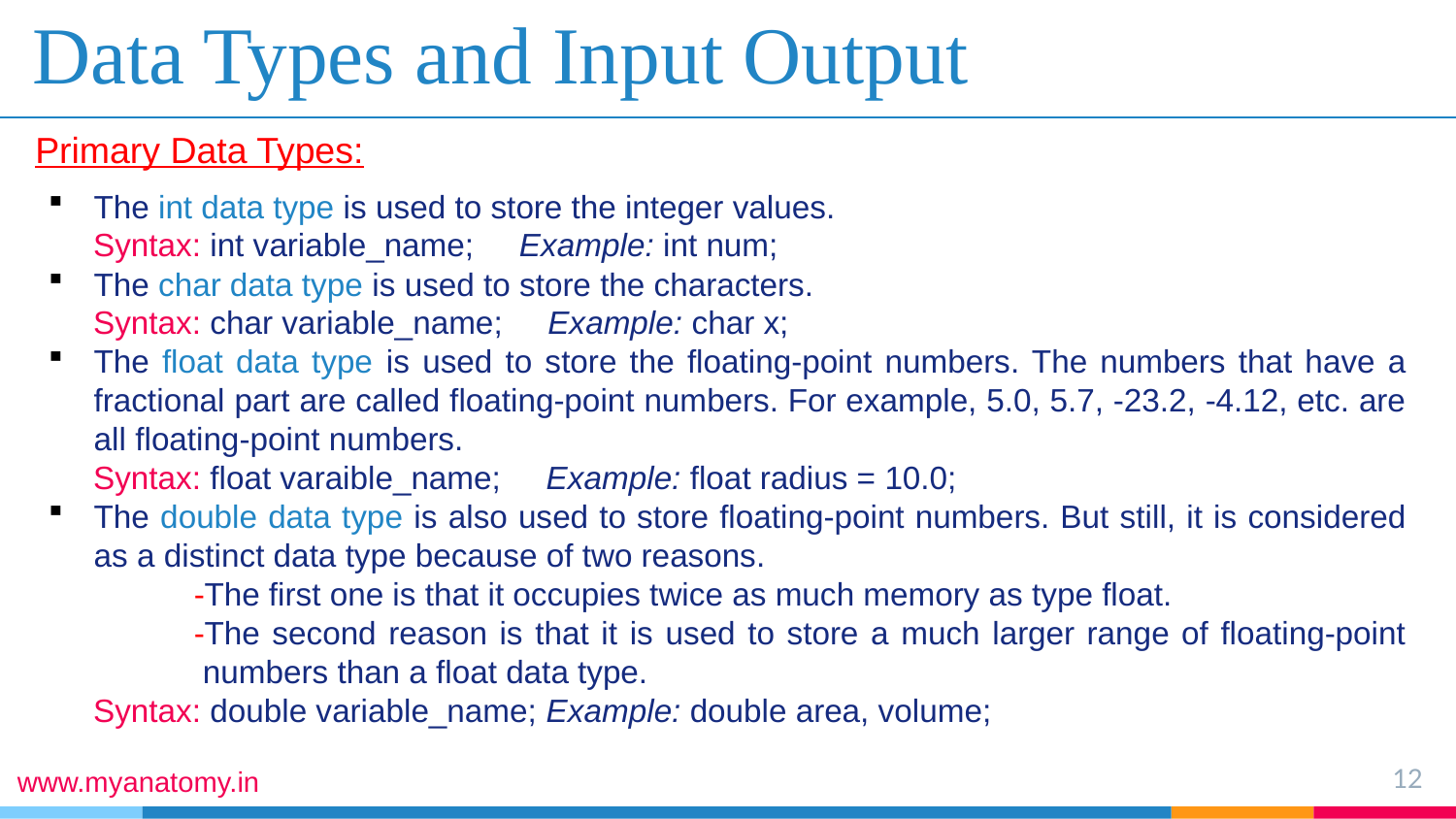

# Data Types and Input Output
Primary Data Types:
The int data type is used to store the integer values.
     Syntax: int variable_name;     Example: int num;
The char data type is used to store the characters.
     Syntax: char variable_name;     Example: char x;
The float data type is used to store the floating-point numbers. The numbers that have a fractional part are called floating-point numbers. For example, 5.0, 5.7, -23.2, -4.12, etc. are all floating-point numbers.
     Syntax: float varaible_name;     Example: float radius = 10.0;
The double data type is also used to store floating-point numbers. But still, it is considered as a distinct data type because of two reasons.
	-The first one is that it occupies twice as much memory as type float.
	-The second reason is that it is used to store a much larger range of floating-point 	 numbers than a float data type.
     Syntax: double variable_name; Example: double area, volume;
12
www.myanatomy.in